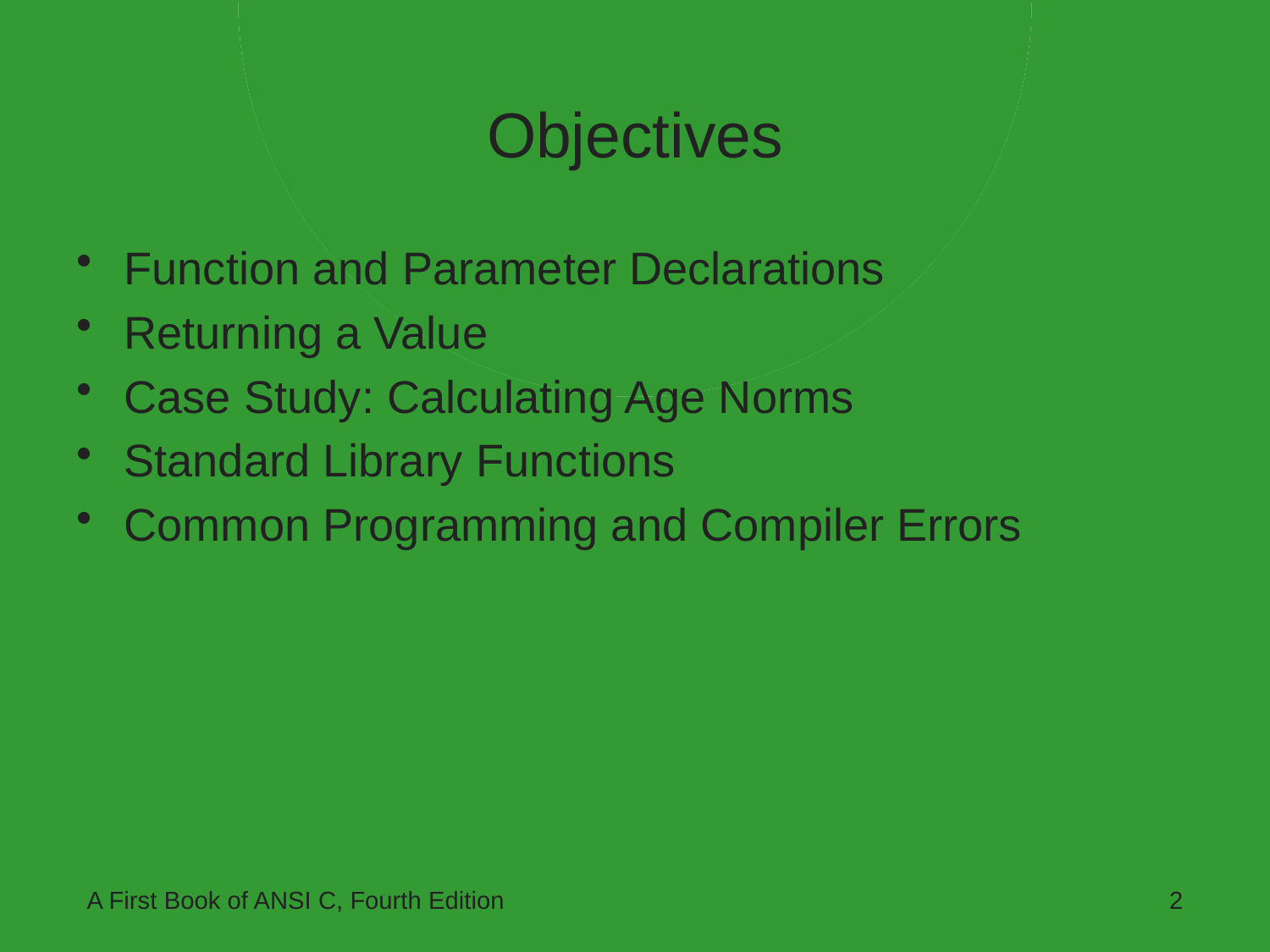

# Objectives
Function and Parameter Declarations
Returning a Value
Case Study: Calculating Age Norms
Standard Library Functions
Common Programming and Compiler Errors

A First Book of ANSI C, Fourth Edition
2